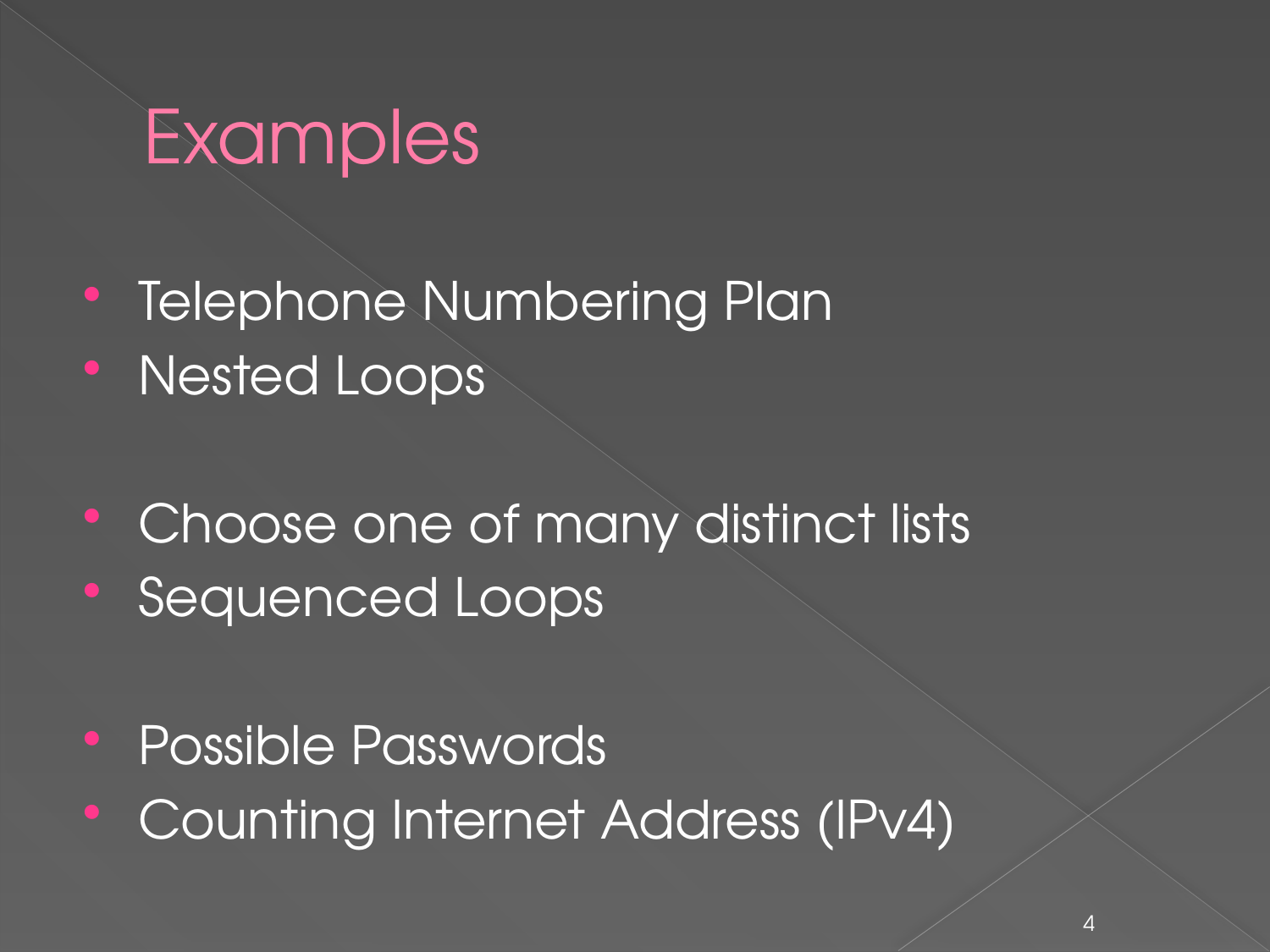

# Examples
Telephone Numbering Plan
Nested Loops

Choose one of many distinct lists
Sequenced Loops

Possible Passwords
Counting Internet Address (IPv4)
4